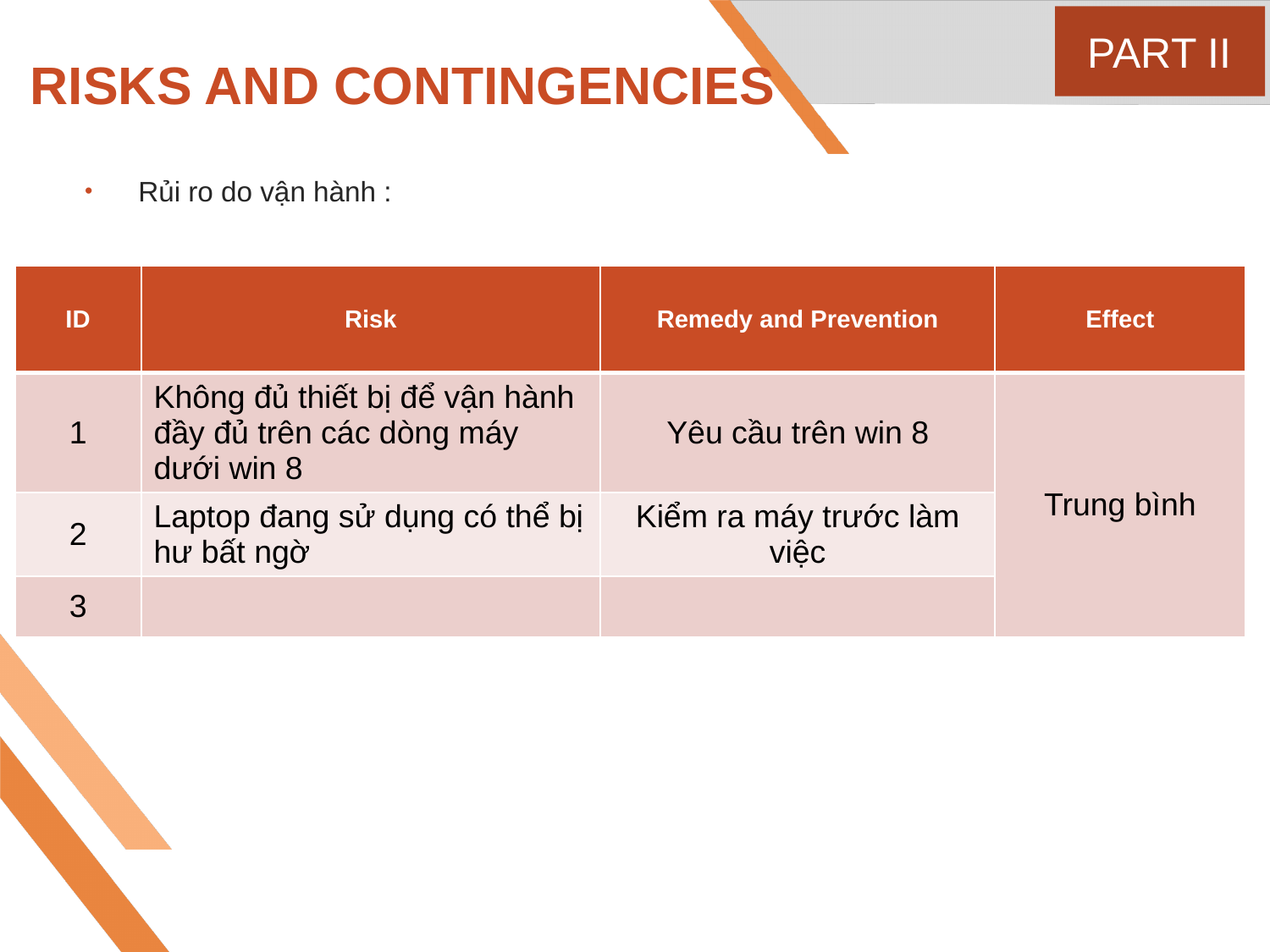

PART II
# RISKS AND CONTINGENCIES
Rủi ro do vận hành :

| ID | Risk | Remedy and Prevention | Effect |
| --- | --- | --- | --- |
| 1 | Không đủ thiết bị để vận hành đầy đủ trên các dòng máy dưới win 8 | Yêu cầu trên win 8 | Trung bình |
| 2 | Laptop đang sử dụng có thể bị hư bất ngờ | Kiểm ra máy trước làm việc |  |
| 3 |  |  |  |